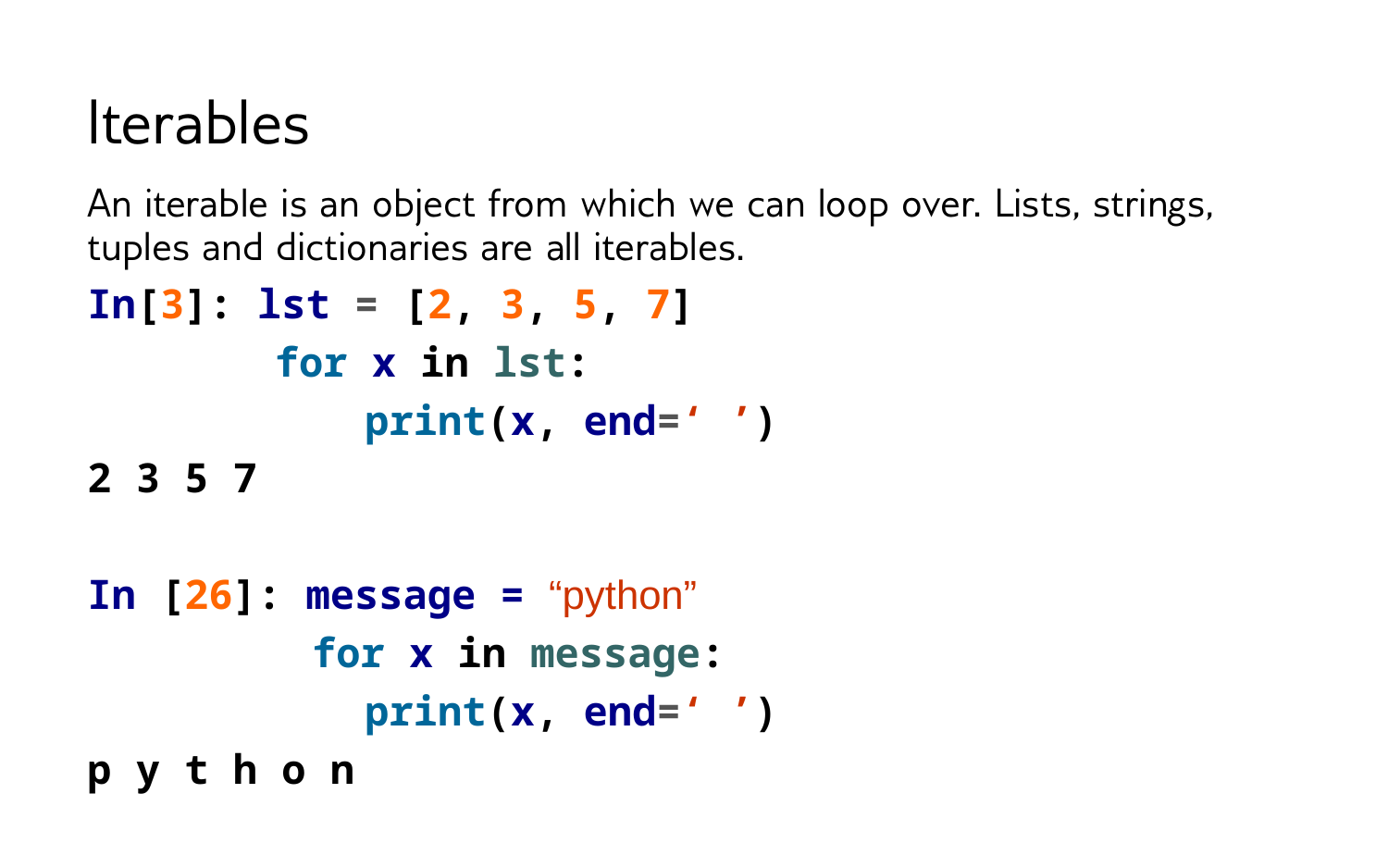

# Iterables
An iterable is an object from which we can loop over. Lists, strings, tuples and dictionaries are all iterables.
In[3]: lst = [2, 3, 5, 7]
	  for x in lst:
		print(x, end=‘ ’)
2 3 5 7

In [26]: message = “python”
	       for x in message:
		print(x, end=‘ ’)
p y t h o n